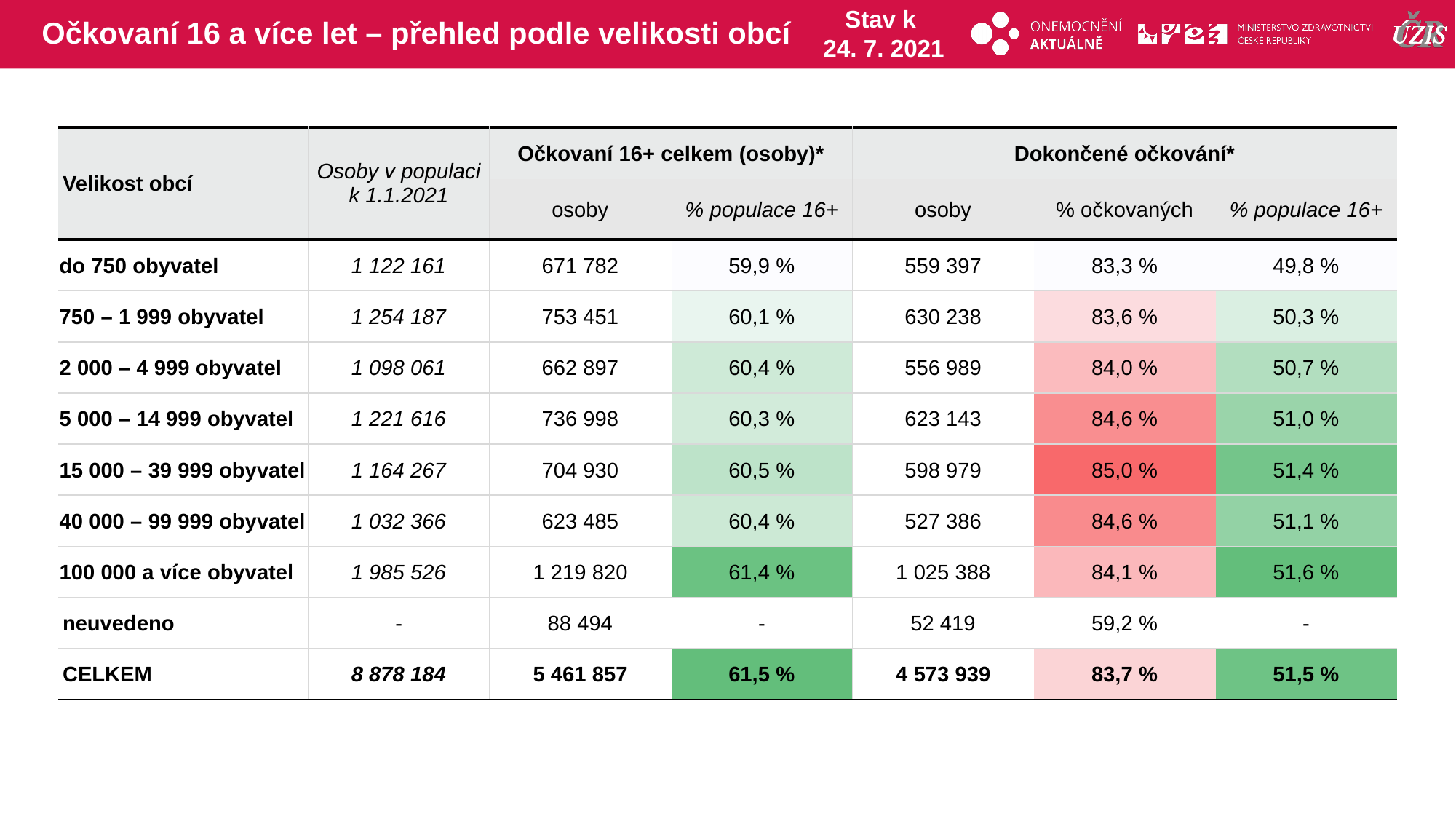

# Očkovaní 16 a více let – přehled podle velikosti obcí
Stav k
24. 7. 2021
| Velikost obcí | Osoby v populaci k 1.1.2021 | Očkovaní 16+ celkem (osoby)\* |  | Dokončené očkování\* |  |  |
| --- | --- | --- | --- | --- | --- | --- |
|  |  | osoby | % populace 16+ | osoby | % očkovaných | % populace 16+ |
| do 750 obyvatel | 1 122 161 | 671 782 | 59,9 % | 559 397 | 83,3 % | 49,8 % |
| 750 – 1 999 obyvatel | 1 254 187 | 753 451 | 60,1 % | 630 238 | 83,6 % | 50,3 % |
| 2 000 – 4 999 obyvatel | 1 098 061 | 662 897 | 60,4 % | 556 989 | 84,0 % | 50,7 % |
| 5 000 – 14 999 obyvatel | 1 221 616 | 736 998 | 60,3 % | 623 143 | 84,6 % | 51,0 % |
| 15 000 – 39 999 obyvatel | 1 164 267 | 704 930 | 60,5 % | 598 979 | 85,0 % | 51,4 % |
| 40 000 – 99 999 obyvatel | 1 032 366 | 623 485 | 60,4 % | 527 386 | 84,6 % | 51,1 % |
| 100 000 a více obyvatel | 1 985 526 | 1 219 820 | 61,4 % | 1 025 388 | 84,1 % | 51,6 % |
| neuvedeno | - | 88 494 | - | 52 419 | 59,2 % | - |
| CELKEM | 8 878 184 | 5 461 857 | 61,5 % | 4 573 939 | 83,7 % | 51,5 % |
|  |  |  |  |  |  |
| --- | --- | --- | --- | --- | --- |
|  |  |  |  |  |  |
|  |  |  |  |  |  |
|  |  |  |  |  |  |
|  |  |  |  |  |  |
|  |  |  |  |  |  |
|  |  |  |  |  |  |
|  |  |  |  |  |  |
|  |  |  |  |  |  |